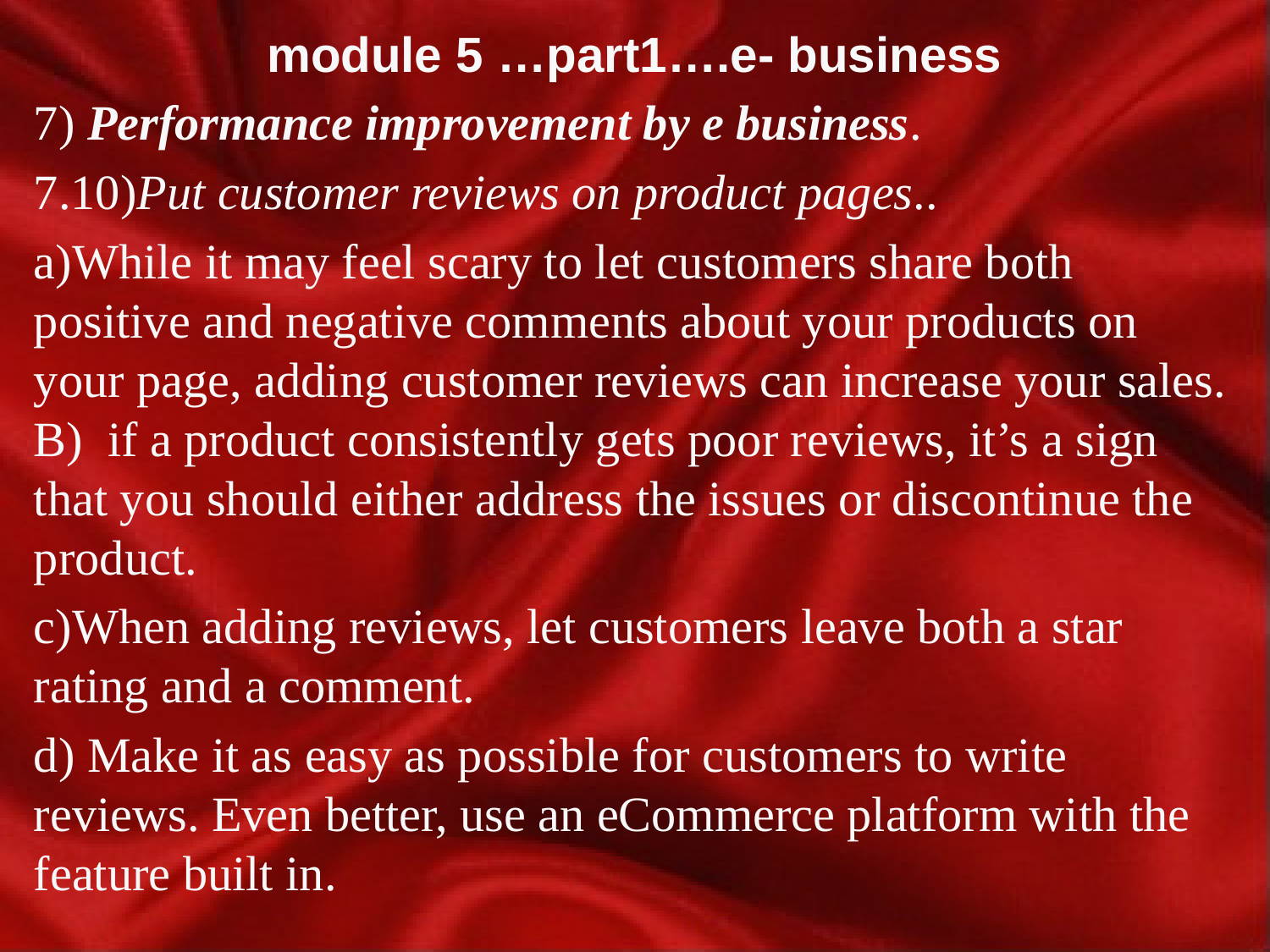

# module 5 …part1….e- business
7) Performance improvement by e business.
7.10)Put customer reviews on product pages..
a)While it may feel scary to let customers share both positive and negative comments about your products on your page, adding customer reviews can increase your sales. B)  if a product consistently gets poor reviews, it’s a sign that you should either address the issues or discontinue the product.
c)When adding reviews, let customers leave both a star rating and a comment.
d) Make it as easy as possible for customers to write reviews. Even better, use an eCommerce platform with the feature built in.